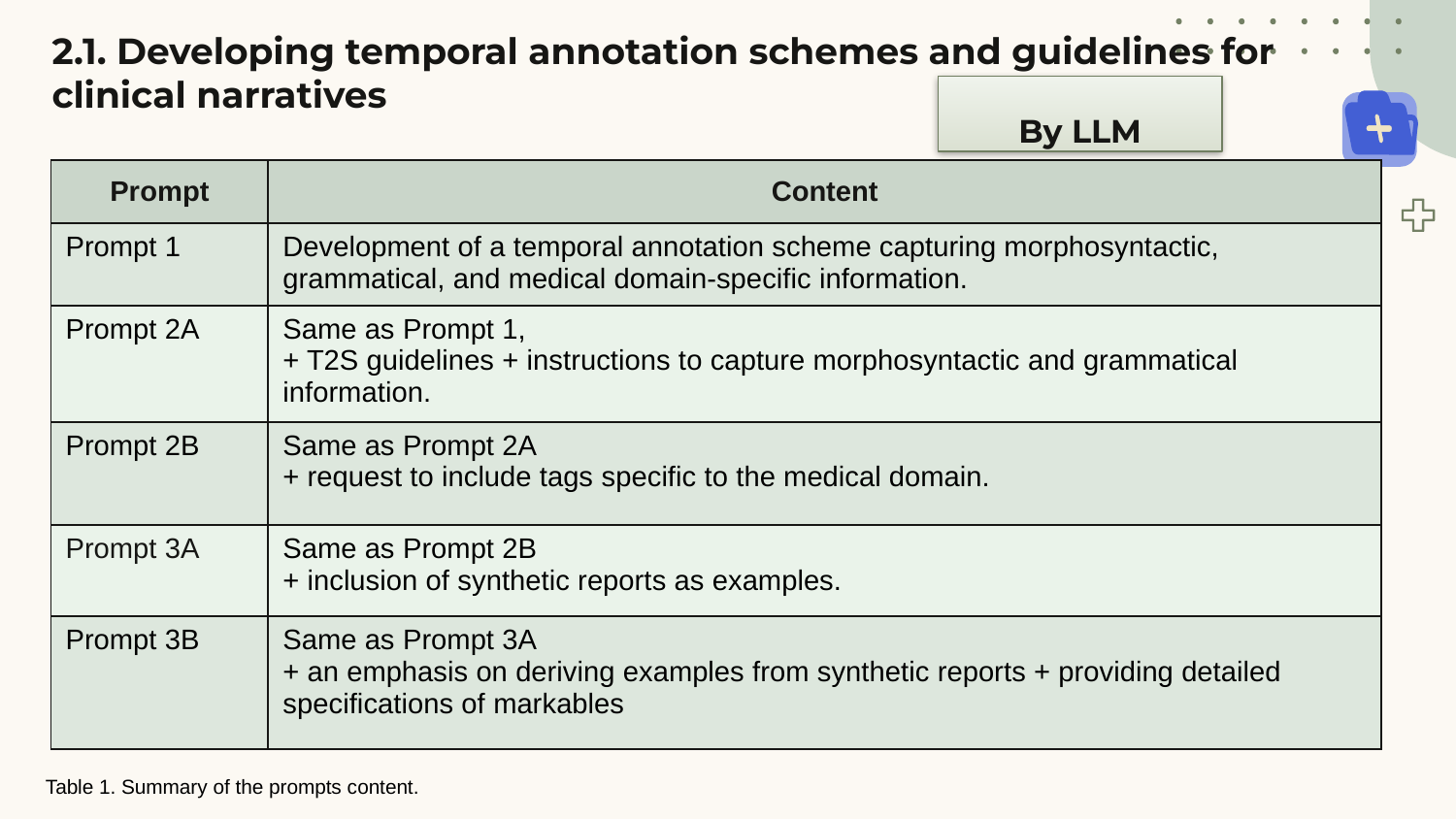

# 2.1. Developing temporal annotation schemes and guidelines for clinical narratives
By LLM

| Prompt | Content |
| --- | --- |
| Prompt 1 | Development of a temporal annotation scheme capturing morphosyntactic, grammatical, and medical domain-specific information. |
| Prompt 2A | Same as Prompt 1, + T2S guidelines + instructions to capture morphosyntactic and grammatical information. |
| Prompt 2B | Same as Prompt 2A + request to include tags specific to the medical domain. |
| Prompt 3A | Same as Prompt 2B + inclusion of synthetic reports as examples. |
| Prompt 3B | Same as Prompt 3A + an emphasis on deriving examples from synthetic reports + providing detailed specifications of markables |
Table 1. Summary of the prompts content.